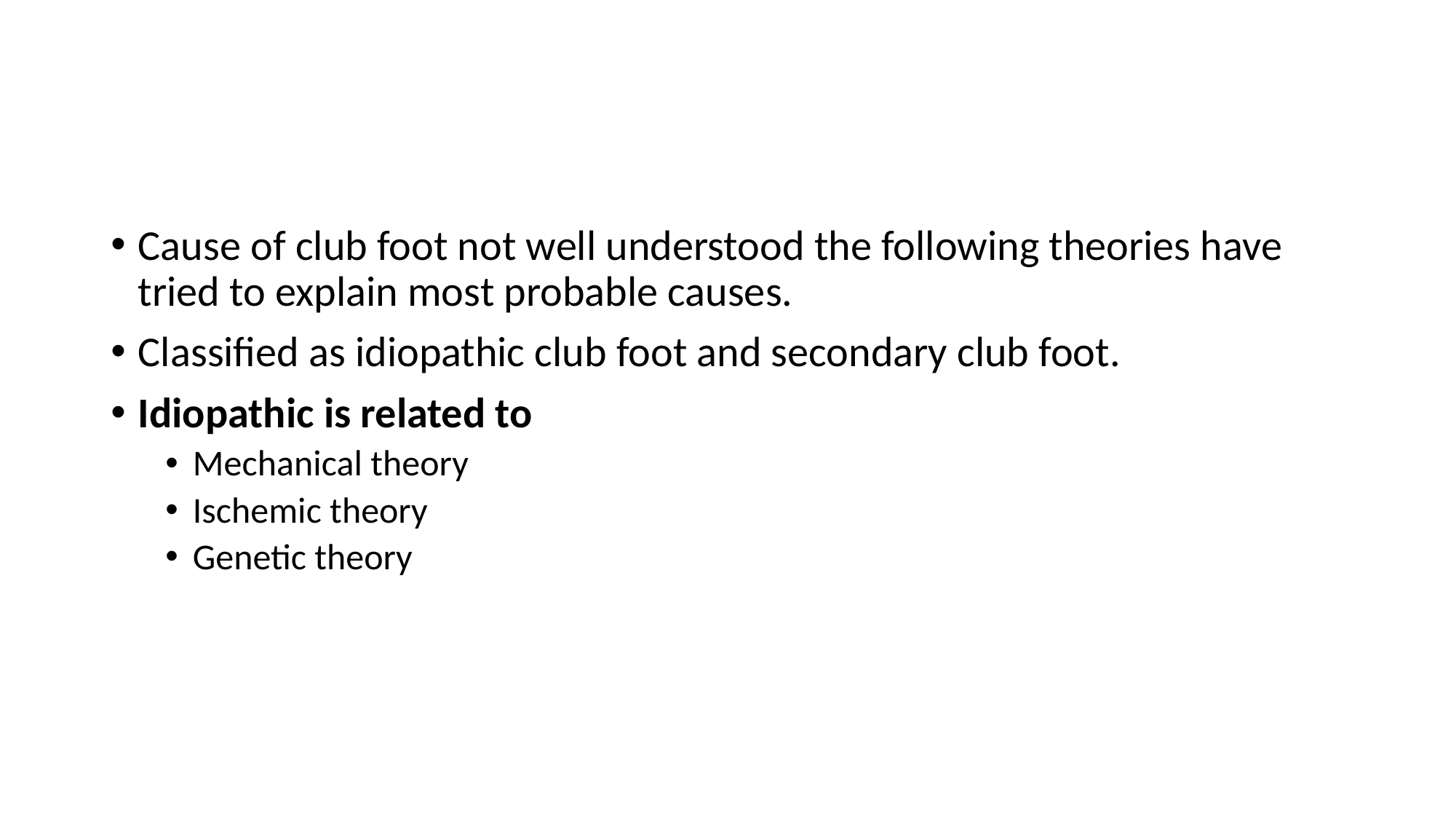

#
Cause of club foot not well understood the following theories have tried to explain most probable causes.
Classified as idiopathic club foot and secondary club foot.
Idiopathic is related to
Mechanical theory
Ischemic theory
Genetic theory